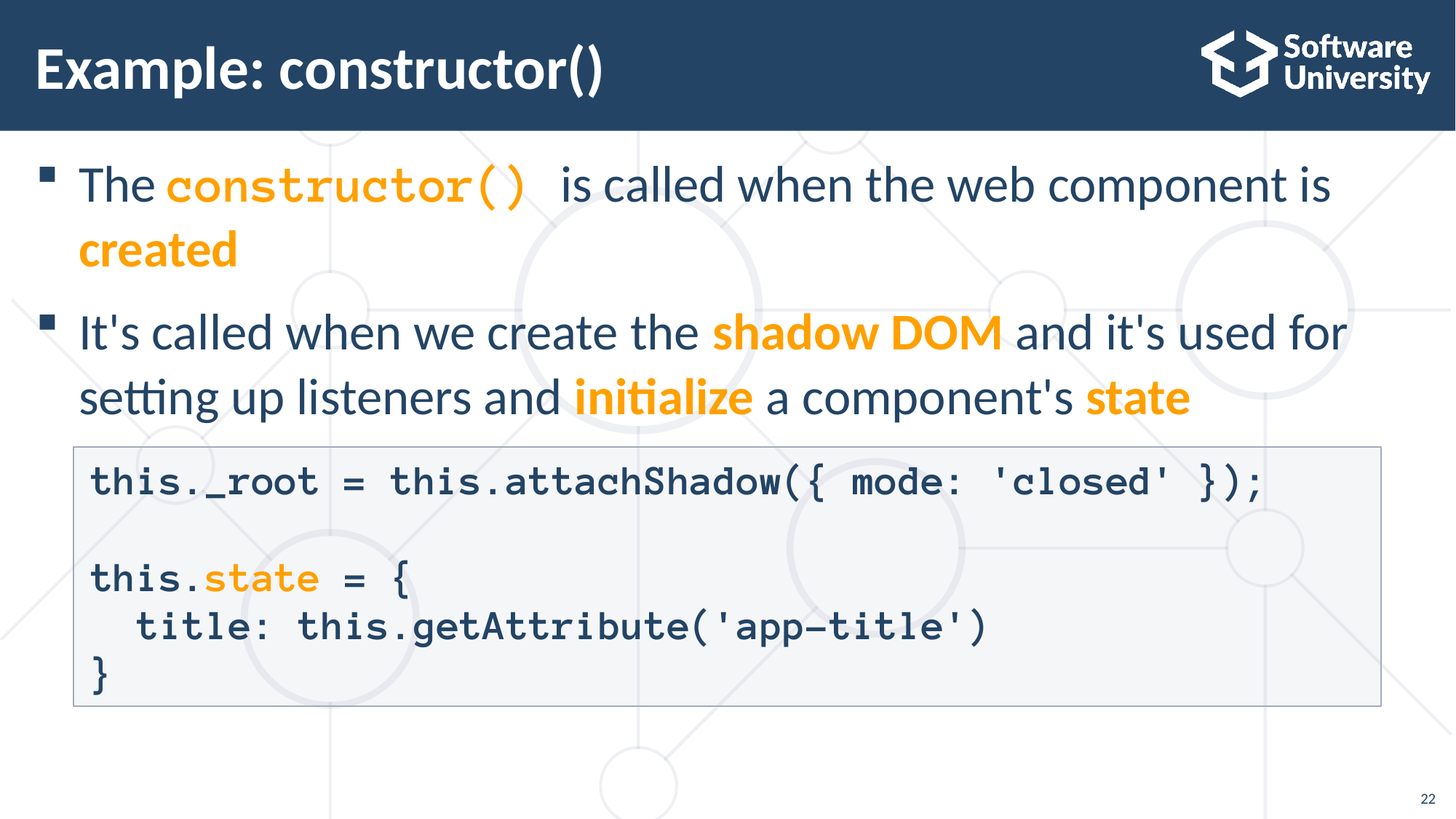

# Example: constructor()
The constructor() is called when the web component is created
It's called when we create the shadow DOM and it's used for setting up listeners and initialize a component's state
this._root = this.attachShadow({ mode: 'closed' });

this.state = {
  title: this.getAttribute('app-title')
}
22